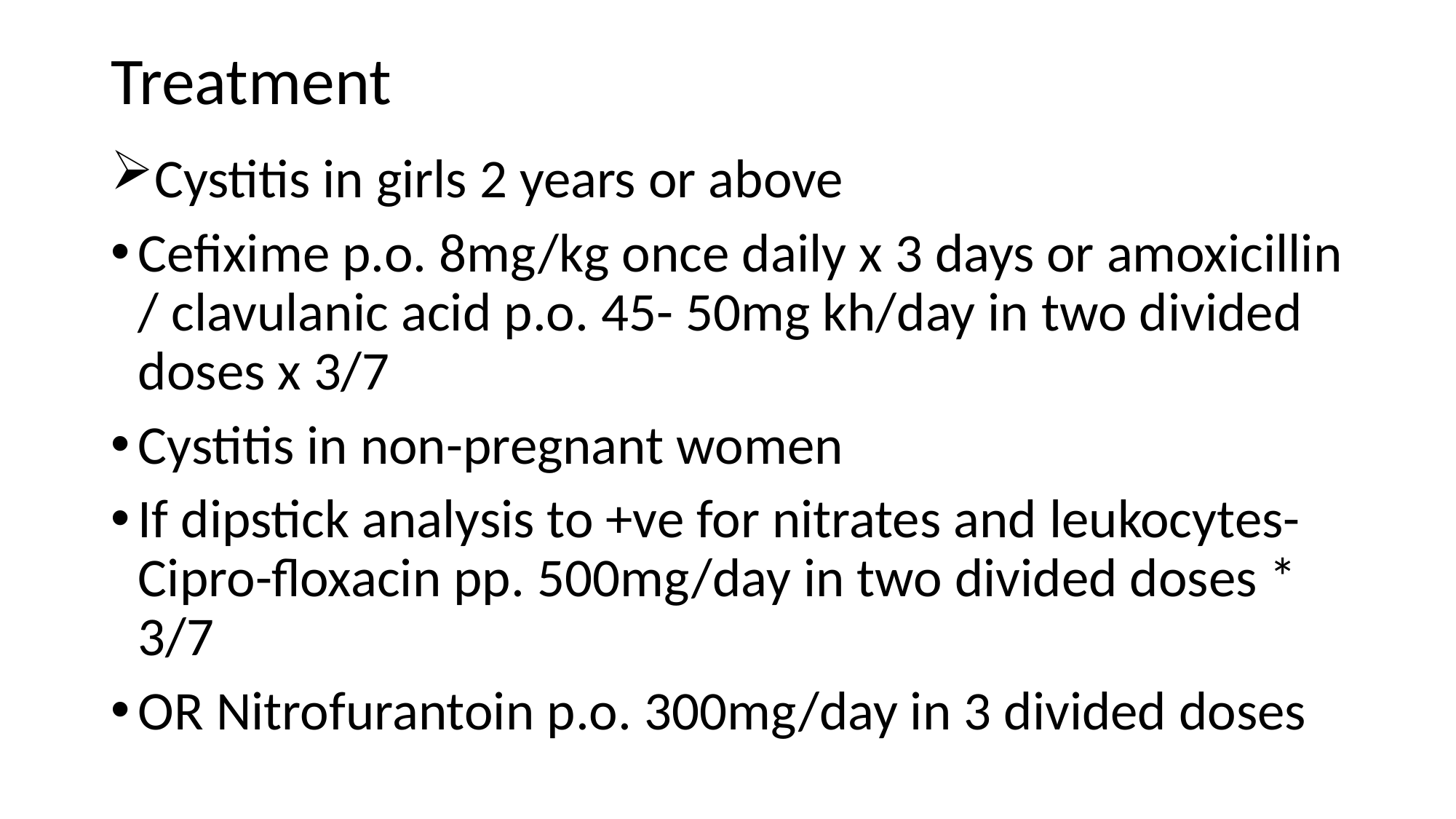

# Treatment
Cystitis in girls 2 years or above
Cefixime p.o. 8mg/kg once daily x 3 days or amoxicillin / clavulanic acid p.o. 45- 50mg kh/day in two divided doses x 3/7
Cystitis in non-pregnant women
If dipstick analysis to +ve for nitrates and leukocytes- Cipro-floxacin pp. 500mg/day in two divided doses * 3/7
OR Nitrofurantoin p.o. 300mg/day in 3 divided doses